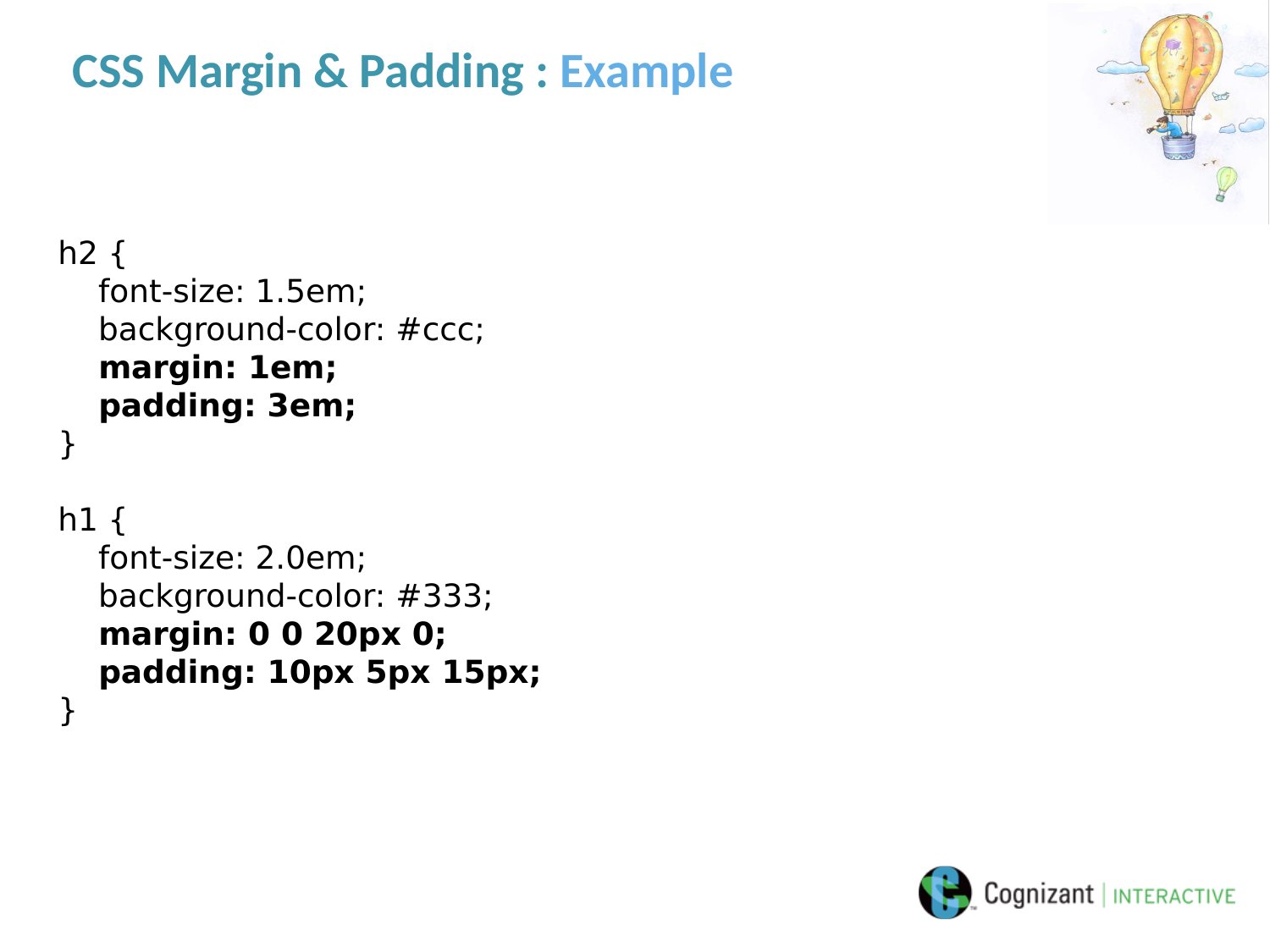

# CSS Margin & Padding : Example
h2 {
    font-size: 1.5em;
    background-color: #ccc;
    margin: 1em;
    padding: 3em;
}

h1 {
    font-size: 2.0em;
    background-color: #333;
    margin: 0 0 20px 0;
    padding: 10px 5px 15px;
}